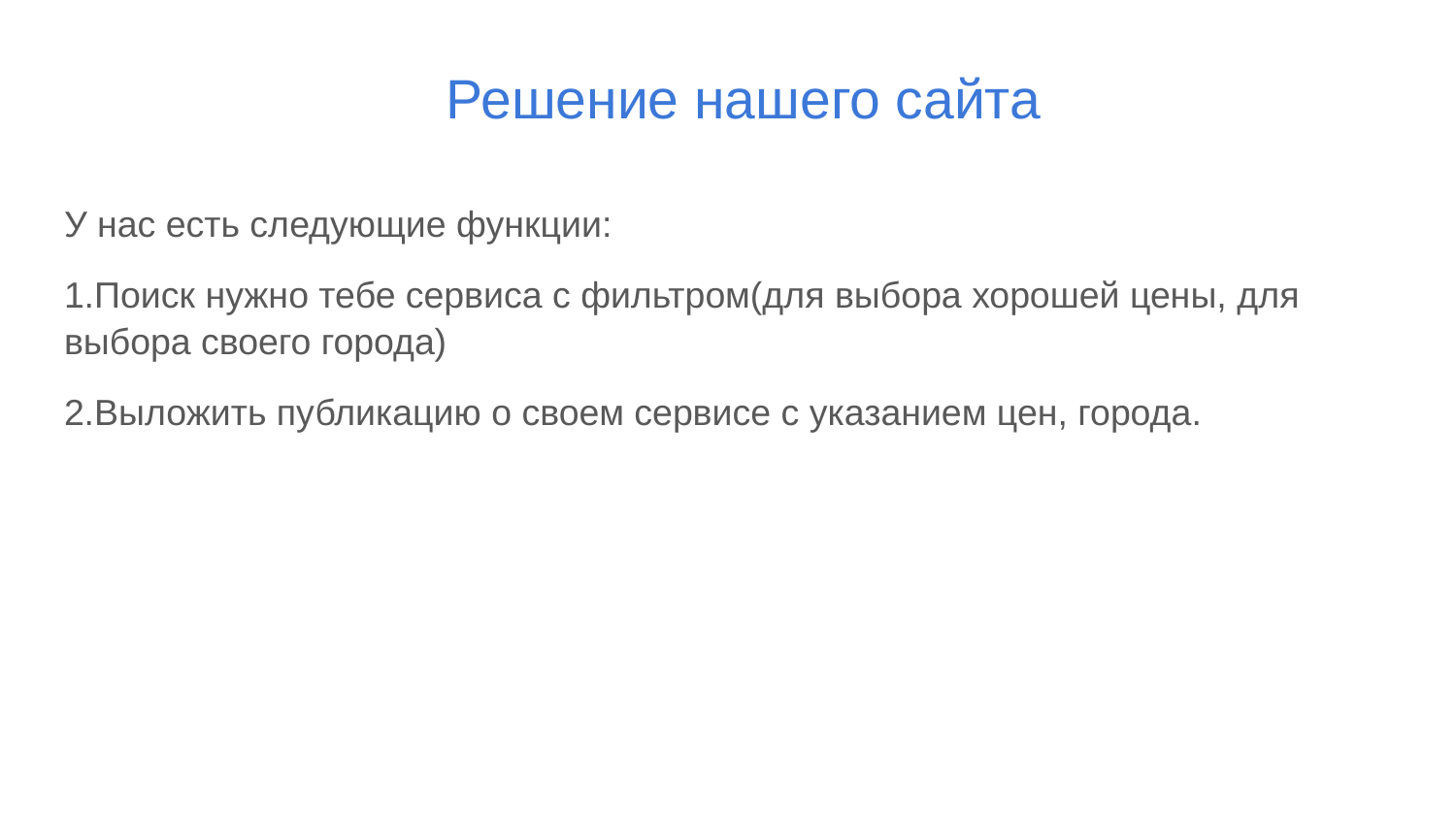

# Решение нашего сайта
У нас есть следующие функции:
1.Поиск нужно тебе сервиса с фильтром(для выбора хорошей цены, для выбора своего города)
2.Выложить публикацию о своем сервисе с указанием цен, города.